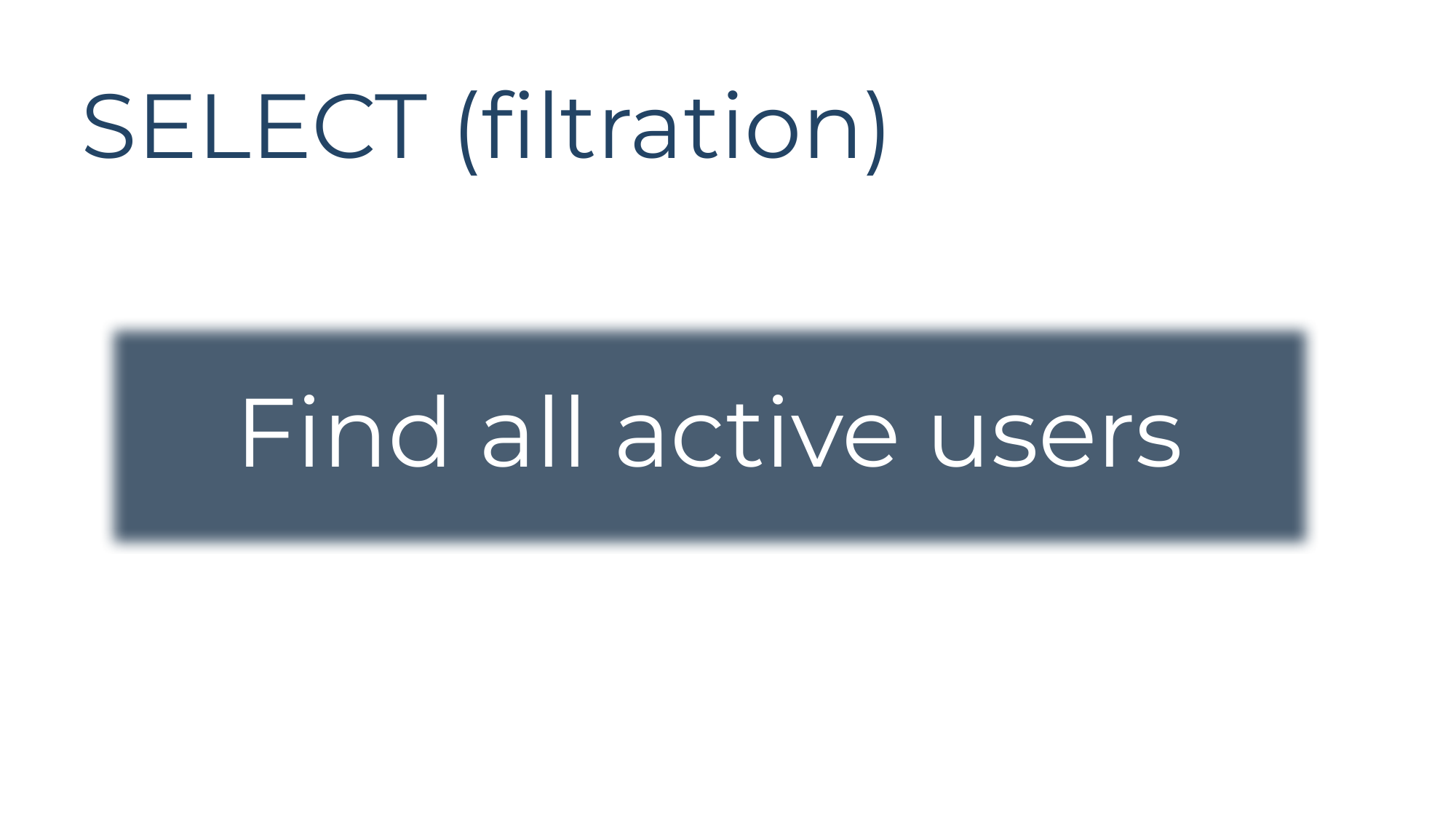

# SELECT (filtration)
Find all active users